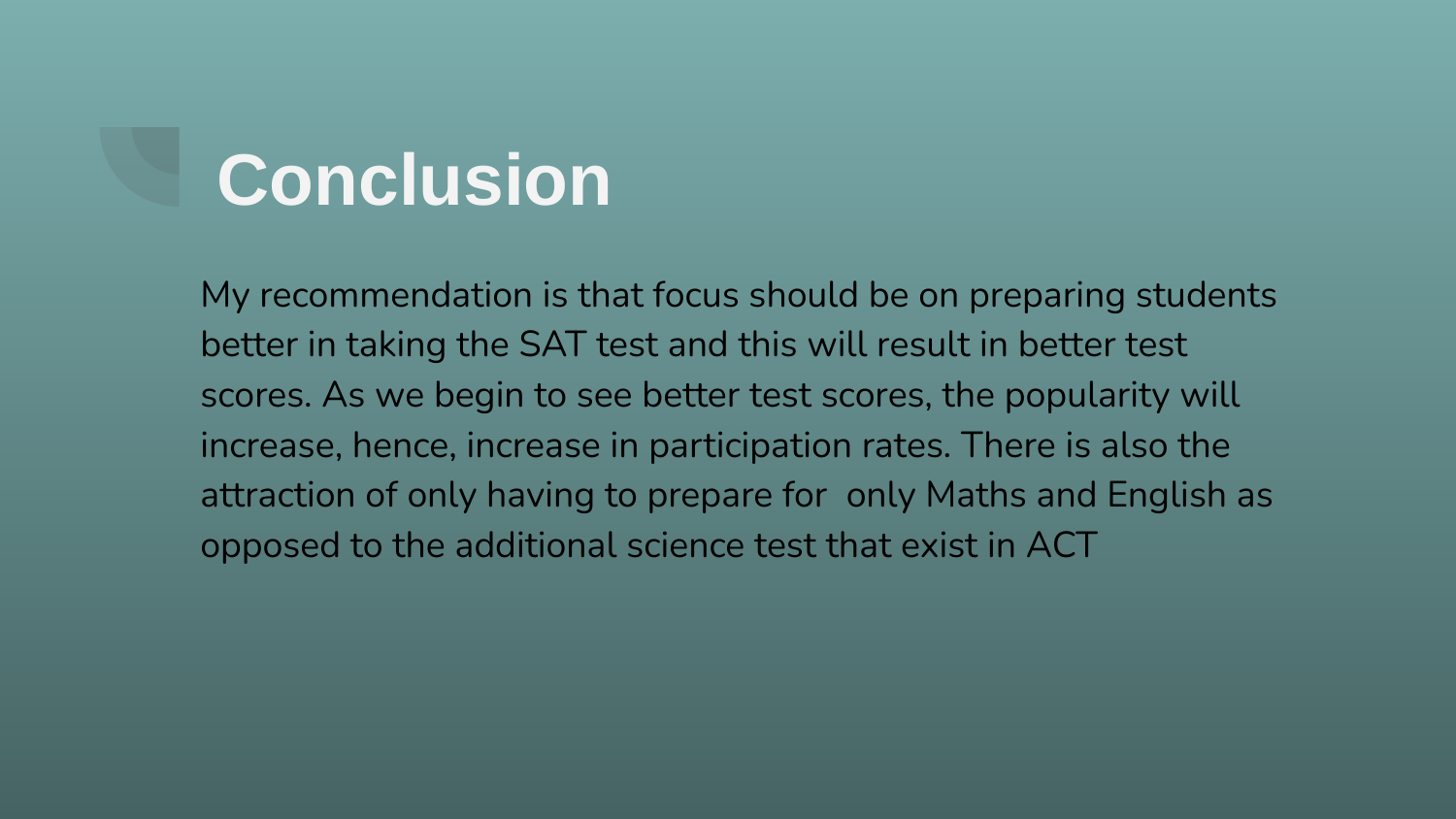

# Conclusion
My recommendation is that focus should be on preparing students better in taking the SAT test and this will result in better test scores. As we begin to see better test scores, the popularity will increase, hence, increase in participation rates. There is also the attraction of only having to prepare for  only Maths and English as opposed to the additional science test that exist in ACT